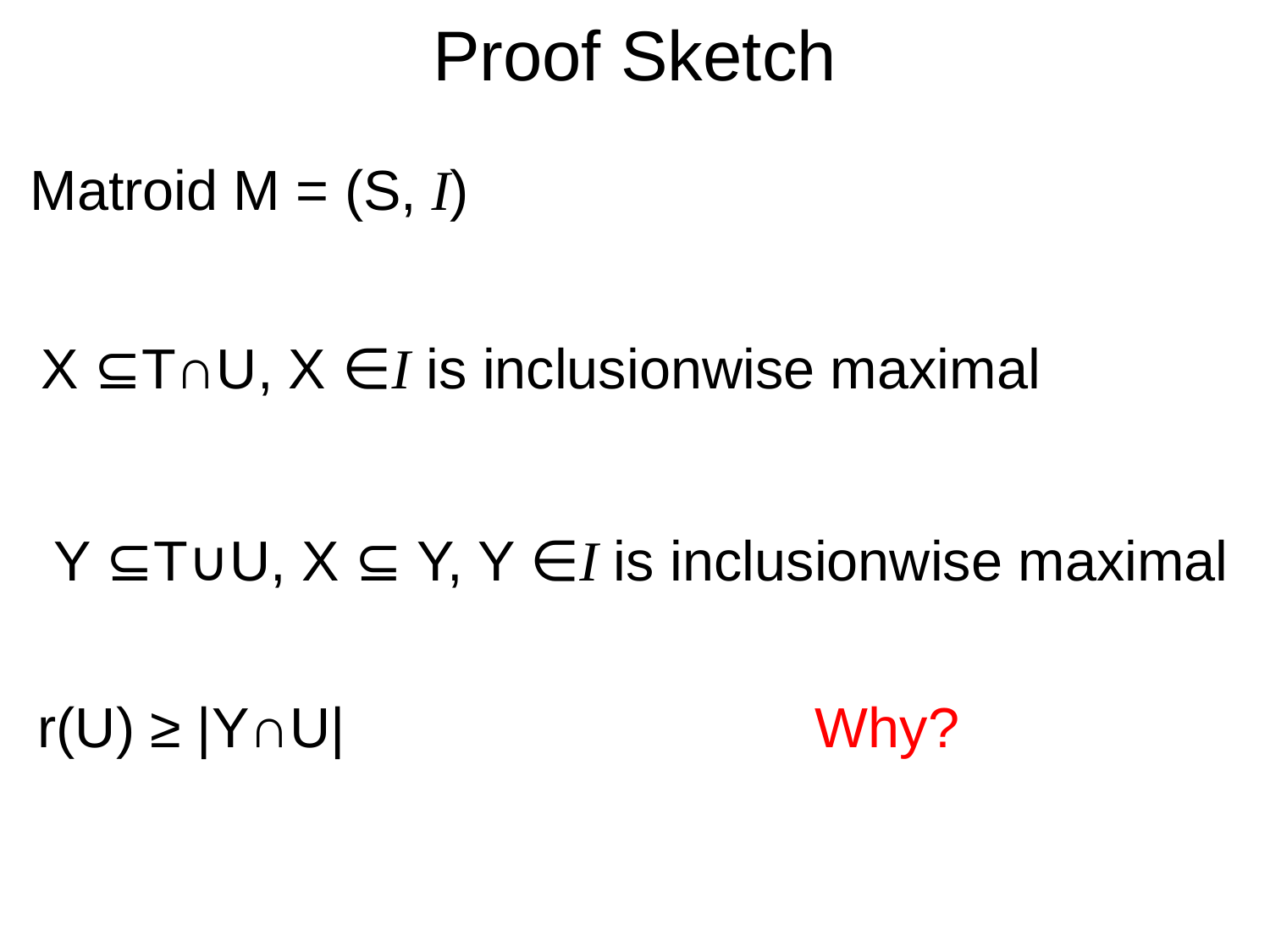

# Proof Sketch
Matroid M = (S, I)
X ⊆T∩U, X ∈I is inclusionwise maximal
Y ⊆T∪U, X ⊆ Y, Y ∈I is inclusionwise maximal
r(U) ≥ |Y∩U|
Why?